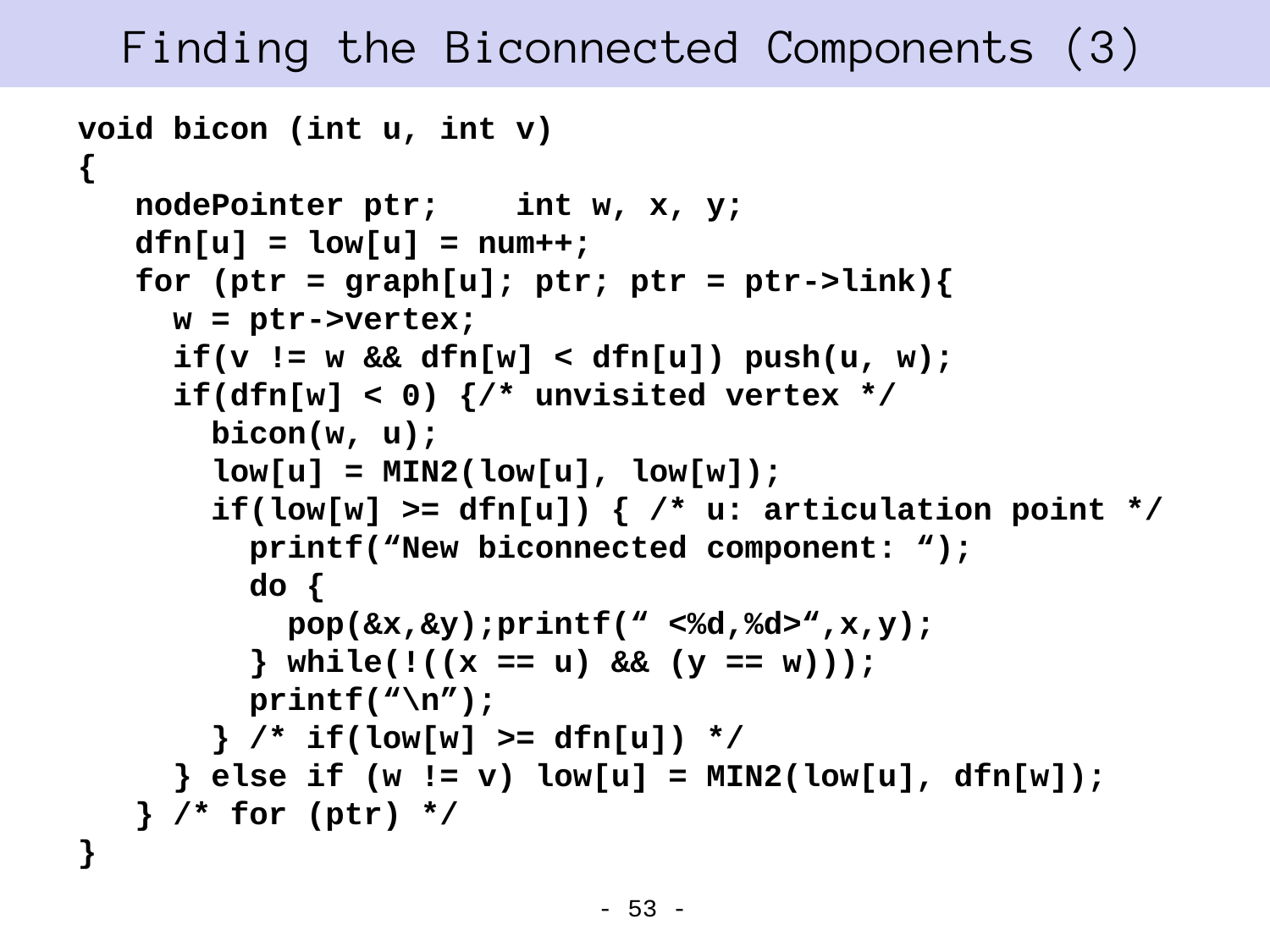

# Finding the Biconnected Components (3)
void bicon (int u, int v)
{
   nodePointer ptr;    int w, x, y;
   dfn[u] = low[u] = num++;
   for (ptr = graph[u]; ptr; ptr = ptr->link){
     w = ptr->vertex;
     if(v != w && dfn[w] < dfn[u]) push(u, w);
     if(dfn[w] < 0) {/* unvisited vertex */
       bicon(w, u);
       low[u] = MIN2(low[u], low[w]);
       if(low[w] >= dfn[u]) { /* u: articulation point */
         printf(“New biconnected component: “);
         do {
           pop(&x,&y);printf(“ <%d,%d>“,x,y);
         } while(!((x == u) && (y == w)));
         printf(“\n”);
       } /* if(low[w] >= dfn[u]) */
     } else if (w != v) low[u] = MIN2(low[u], dfn[w]);
   } /* for (ptr) */
}
- 53 -